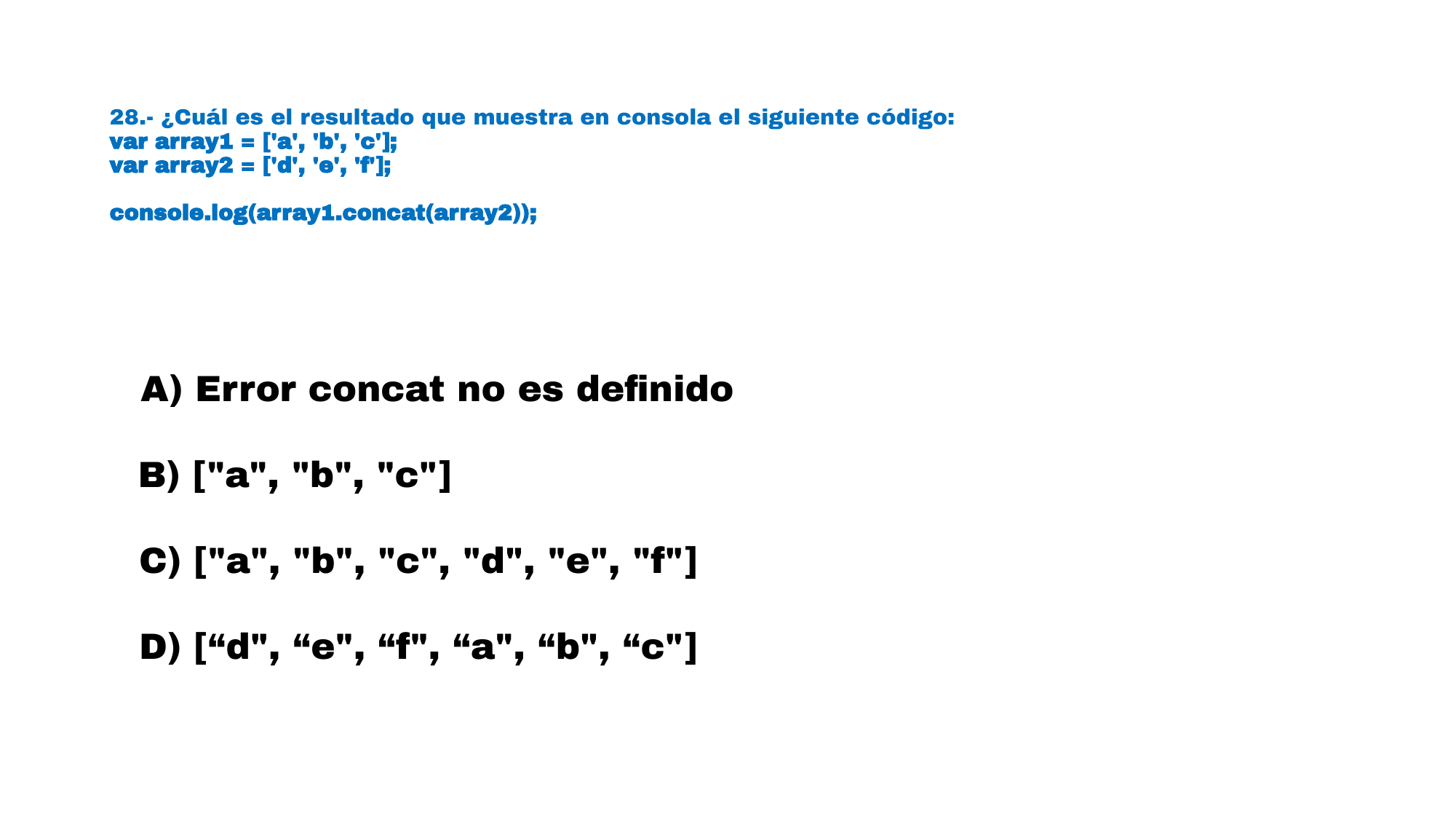

# 28.- ¿Cuál es el resultado que muestra en consola el siguiente código: var array1 = ['a', 'b', 'c']; var array2 = ['d', 'e', 'f']; console.log(array1.concat(array2));
A) Error concat no es definido
B) ["a", "b", "c"]

C) ["a", "b", "c", "d", "e", "f"]

D) [“d", “e", “f", “a", “b", “c"]